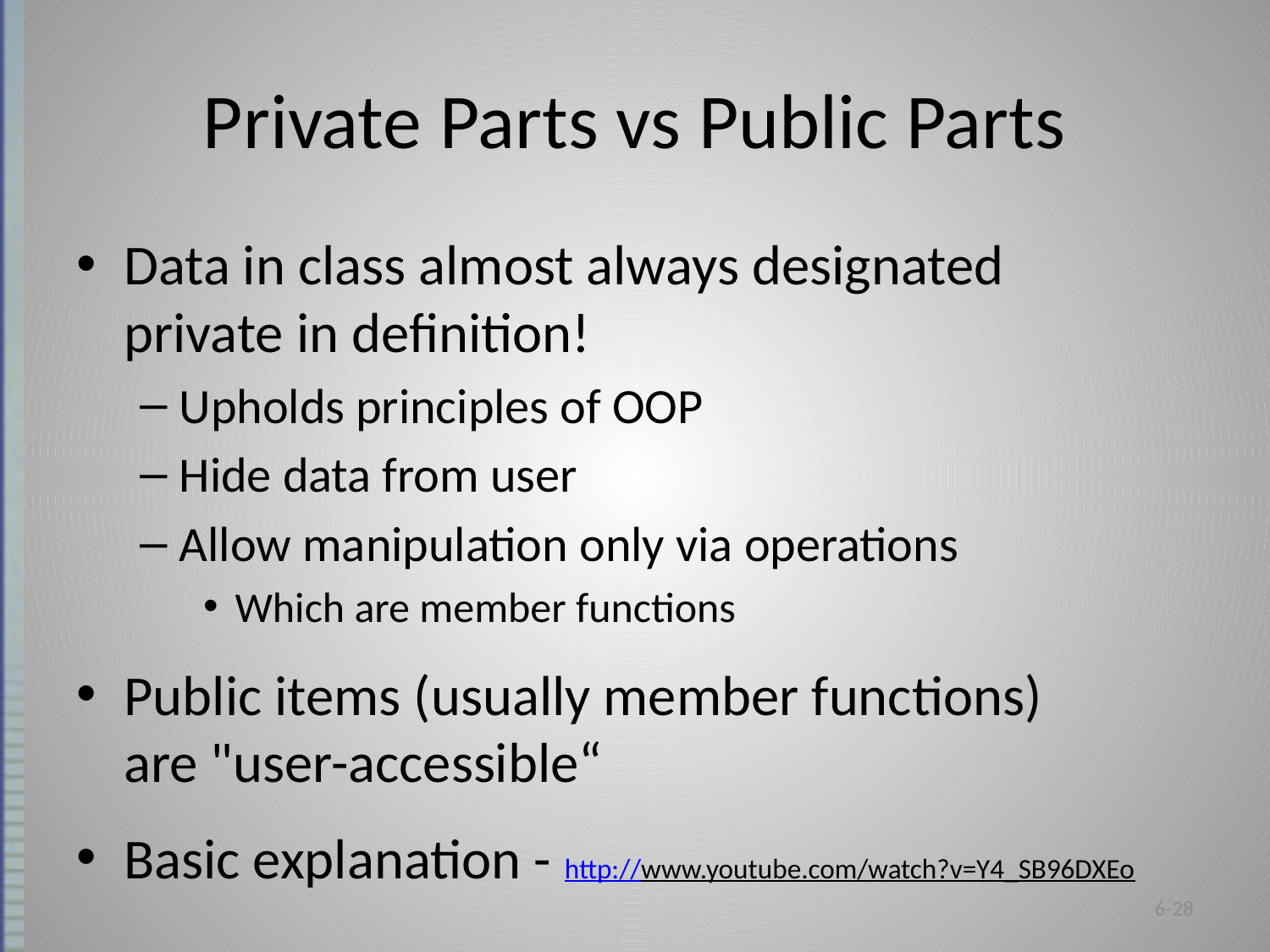

# Private Parts vs Public Parts
Data in class almost always designated
private in definition!
Upholds principles of OOP
Hide data from user
Allow manipulation only via operations
Which are member functions
Public items (usually member functions)
are "user-accessible“
Basic explanation - http://www.youtube.com/watch?v=Y4_SB96DXEo
6-28